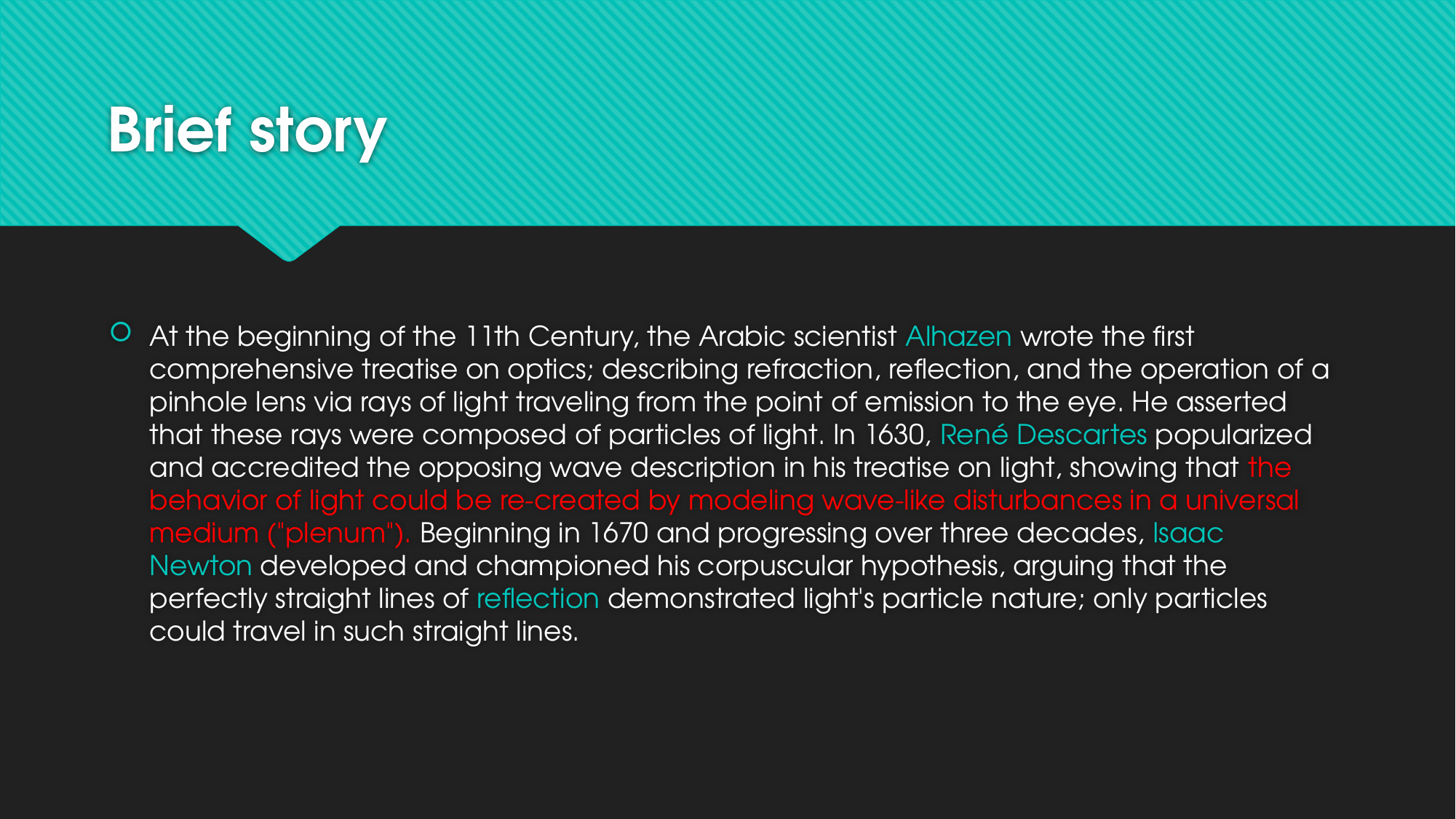

# Brief story
At the beginning of the 11th Century, the Arabic scientist Alhazen wrote the first comprehensive treatise on optics; describing refraction, reflection, and the operation of a pinhole lens via rays of light traveling from the point of emission to the eye. He asserted that these rays were composed of particles of light. In 1630, René Descartes popularized and accredited the opposing wave description in his treatise on light, showing that the behavior of light could be re-created by modeling wave-like disturbances in a universal medium ("plenum"). Beginning in 1670 and progressing over three decades, Isaac Newton developed and championed his corpuscular hypothesis, arguing that the perfectly straight lines of reflection demonstrated light's particle nature; only particles could travel in such straight lines.